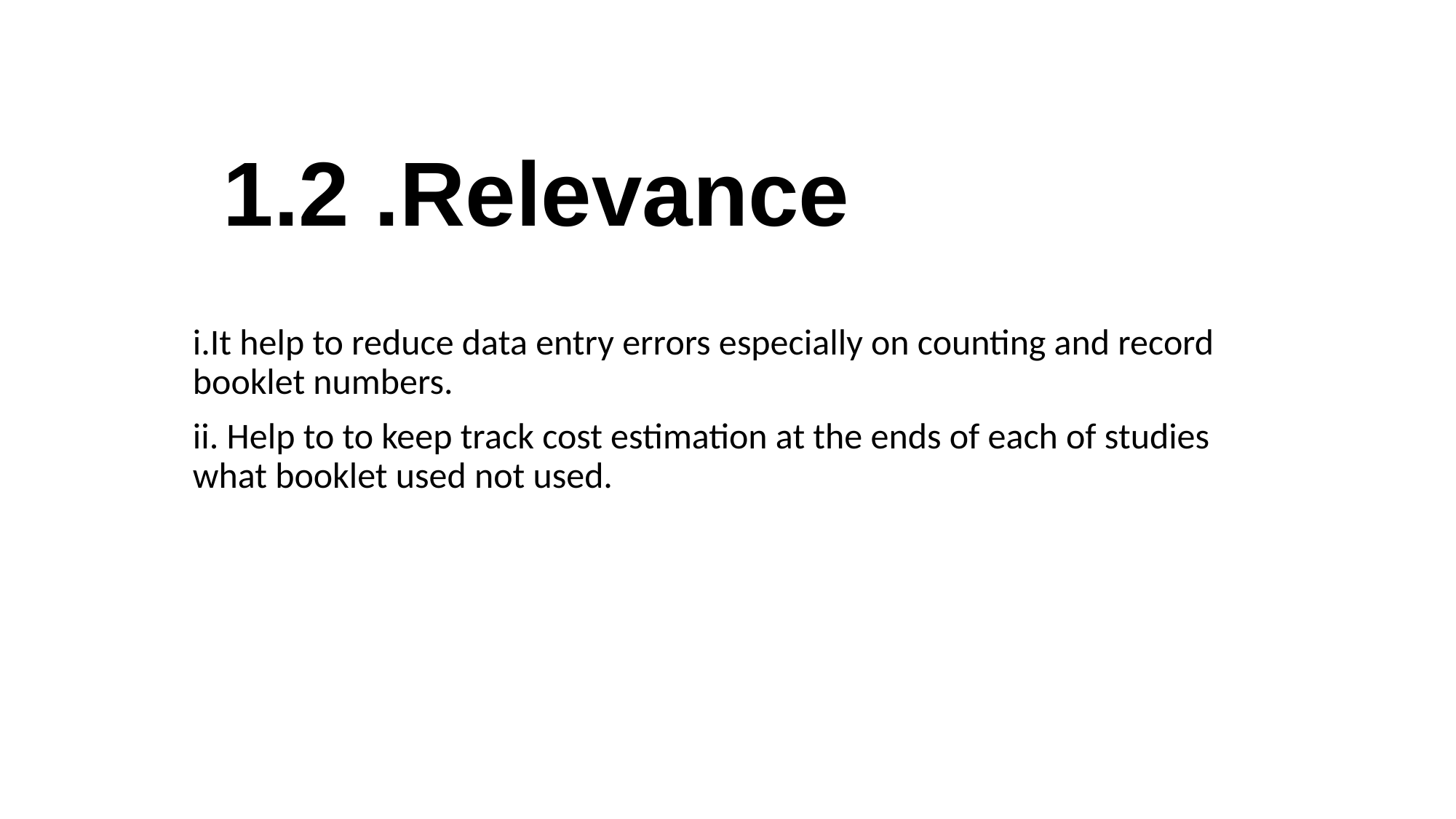

# 1.2 .Relevance
i.It help to reduce data entry errors especially on counting and record booklet numbers.
ii. Help to to keep track cost estimation at the ends of each of studies what booklet used not used.